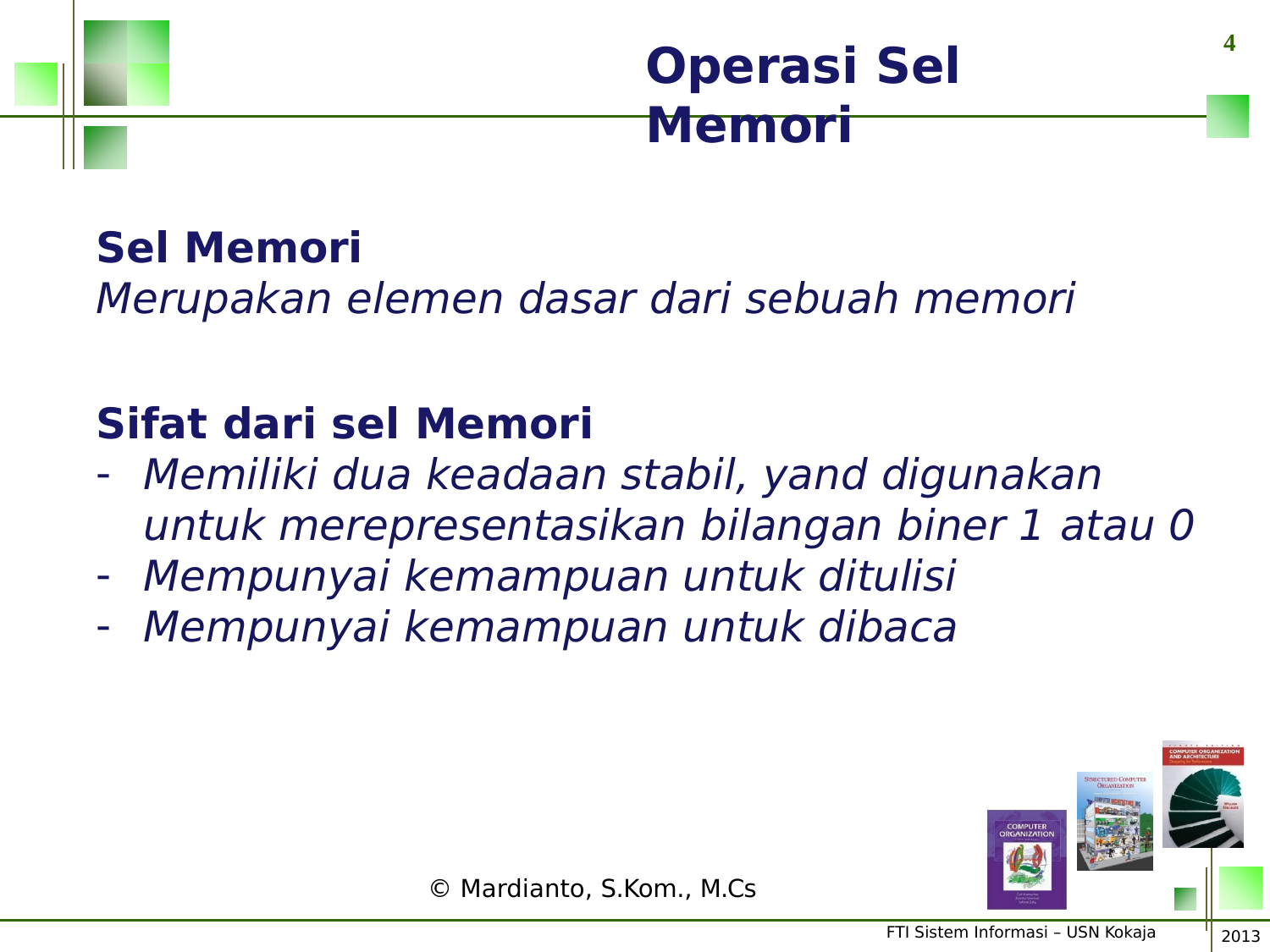

4
# Operasi Sel Memori
Sel Memori
Merupakan elemen dasar dari sebuah memori

Sifat dari sel Memori
Memiliki dua keadaan stabil, yand digunakan  untuk merepresentasikan bilangan biner 1 atau 0
Mempunyai kemampuan untuk ditulisi
Mempunyai kemampuan untuk dibaca
© Mardianto, S.Kom., M.Cs
FTI Sistem Informasi – USN Kokaja
2013